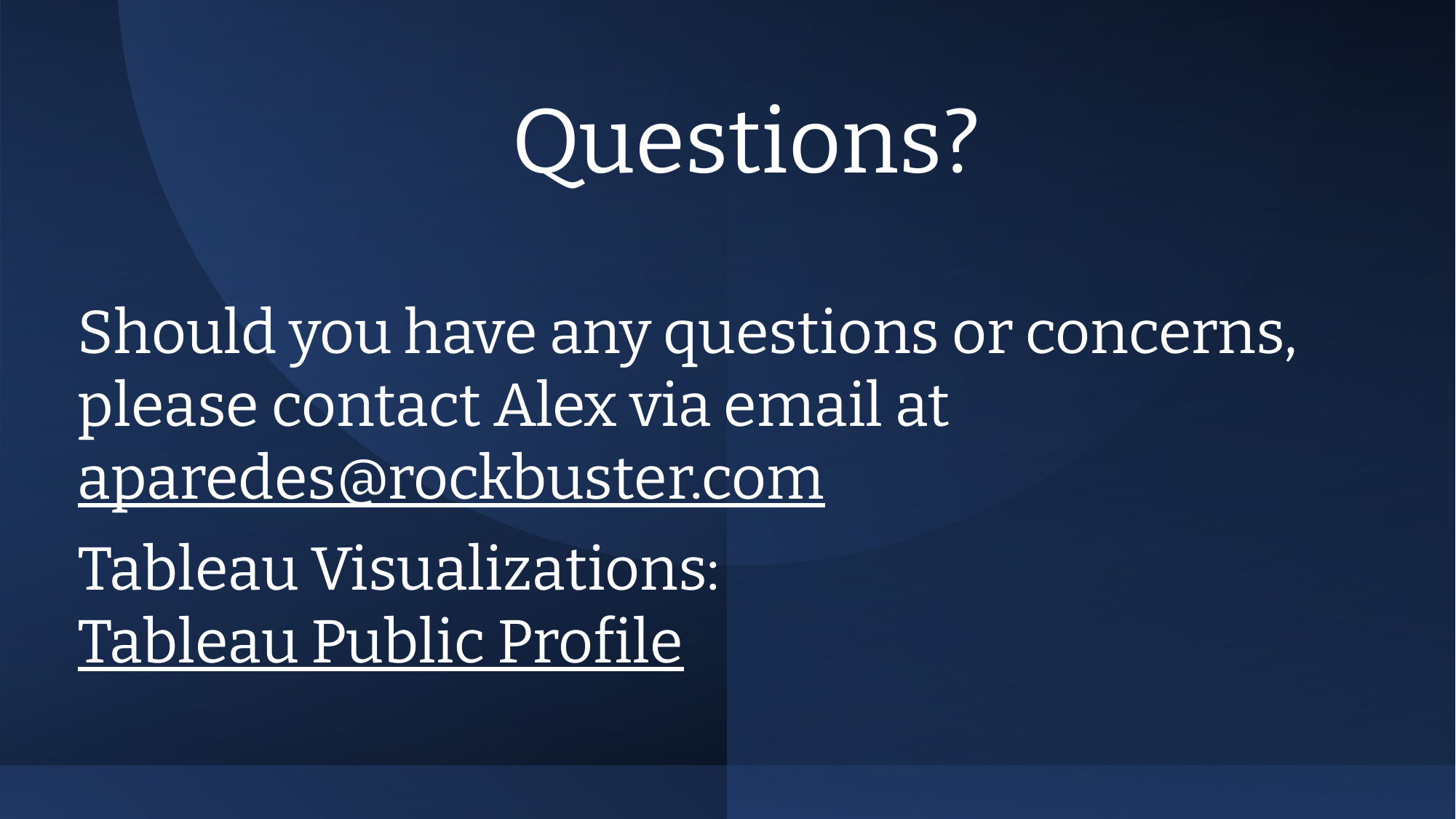

# Questions?
Should you have any questions or concerns, please contact Alex via email at aparedes@rockbuster.com
Tableau Visualizations:
Tableau Public Profile